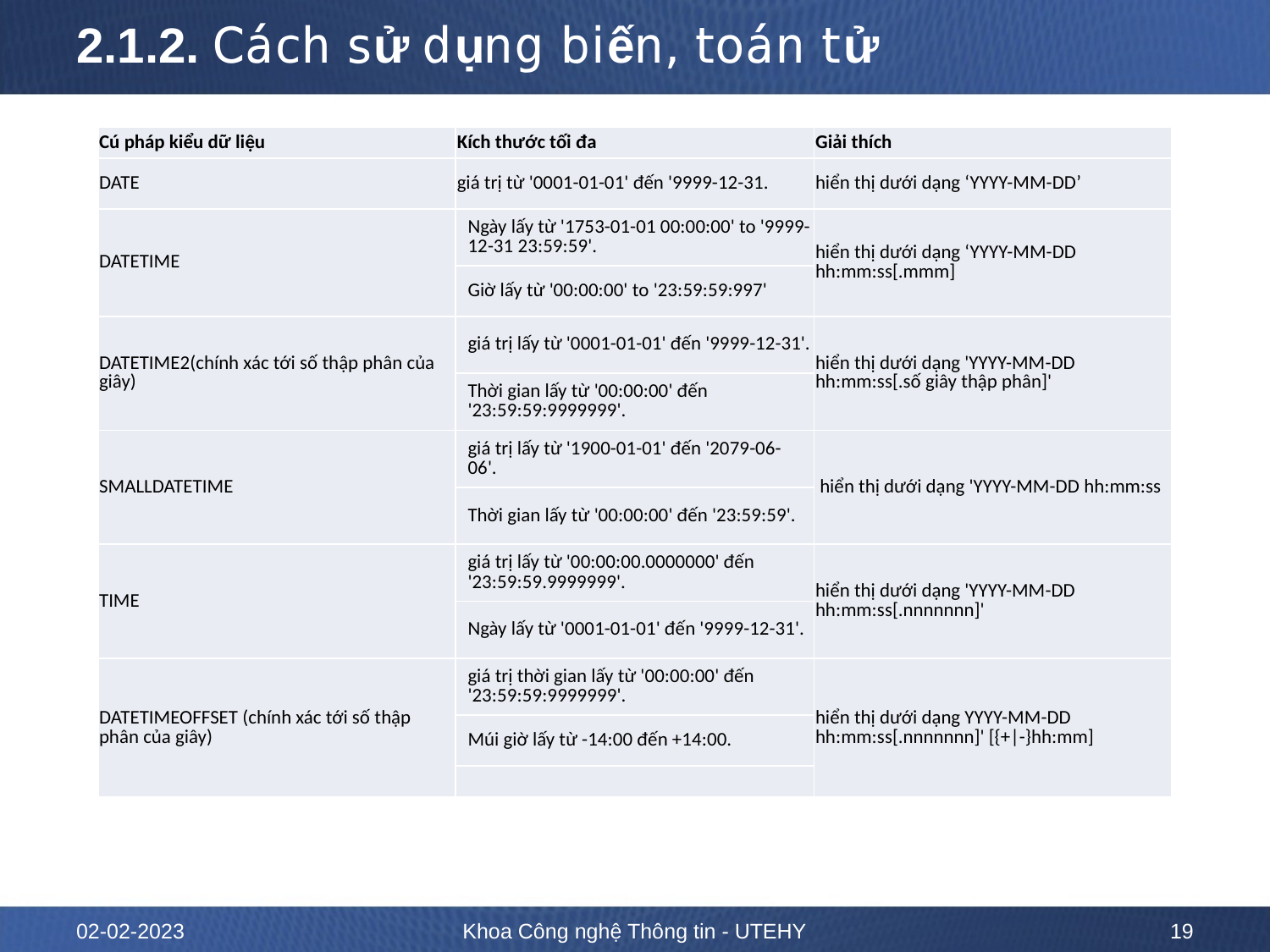

# 2.1.2. Cách sử dụng biến, toán tử
| Cú pháp kiểu dữ liệu | Kích thước tối đa | Giải thích |
| --- | --- | --- |
| DATE | giá trị từ '0001-01-01' đến '9999-12-31. | hiển thị dưới dạng ‘YYYY-MM-DD’ |
| DATETIME | Ngày lấy từ '1753-01-01 00:00:00' to '9999-12-31 23:59:59'. | hiển thị dưới dạng ‘YYYY-MM-DD hh:mm:ss[.mmm] |
|  | Giờ lấy từ '00:00:00' to '23:59:59:997' |  |
| DATETIME2(chính xác tới số thập phân của giây) | giá trị lấy từ '0001-01-01' đến '9999-12-31'. | hiển thị dưới dạng 'YYYY-MM-DD hh:mm:ss[.số giây thập phân]' |
|  | Thời gian lấy từ '00:00:00' đến '23:59:59:9999999'. |  |
| SMALLDATETIME | giá trị lấy từ '1900-01-01' đến '2079-06-06'. | hiển thị dưới dạng 'YYYY-MM-DD hh:mm:ss |
|  | Thời gian lấy từ '00:00:00' đến '23:59:59'. |  |
| TIME | giá trị lấy từ '00:00:00.0000000' đến '23:59:59.9999999'. | hiển thị dưới dạng 'YYYY-MM-DD hh:mm:ss[.nnnnnnn]' |
|  | Ngày lấy từ '0001-01-01' đến '9999-12-31'. |  |
| DATETIMEOFFSET (chính xác tới số thập phân của giây) | giá trị thời gian lấy từ '00:00:00' đến '23:59:59:9999999'. | hiển thị dưới dạng YYYY-MM-DD hh:mm:ss[.nnnnnnn]' [{+|-}hh:mm] |
|  | Múi giờ lấy từ -14:00 đến +14:00. |  |
|  |  |  |
02-02-2023
Khoa Công nghệ Thông tin - UTEHY
19